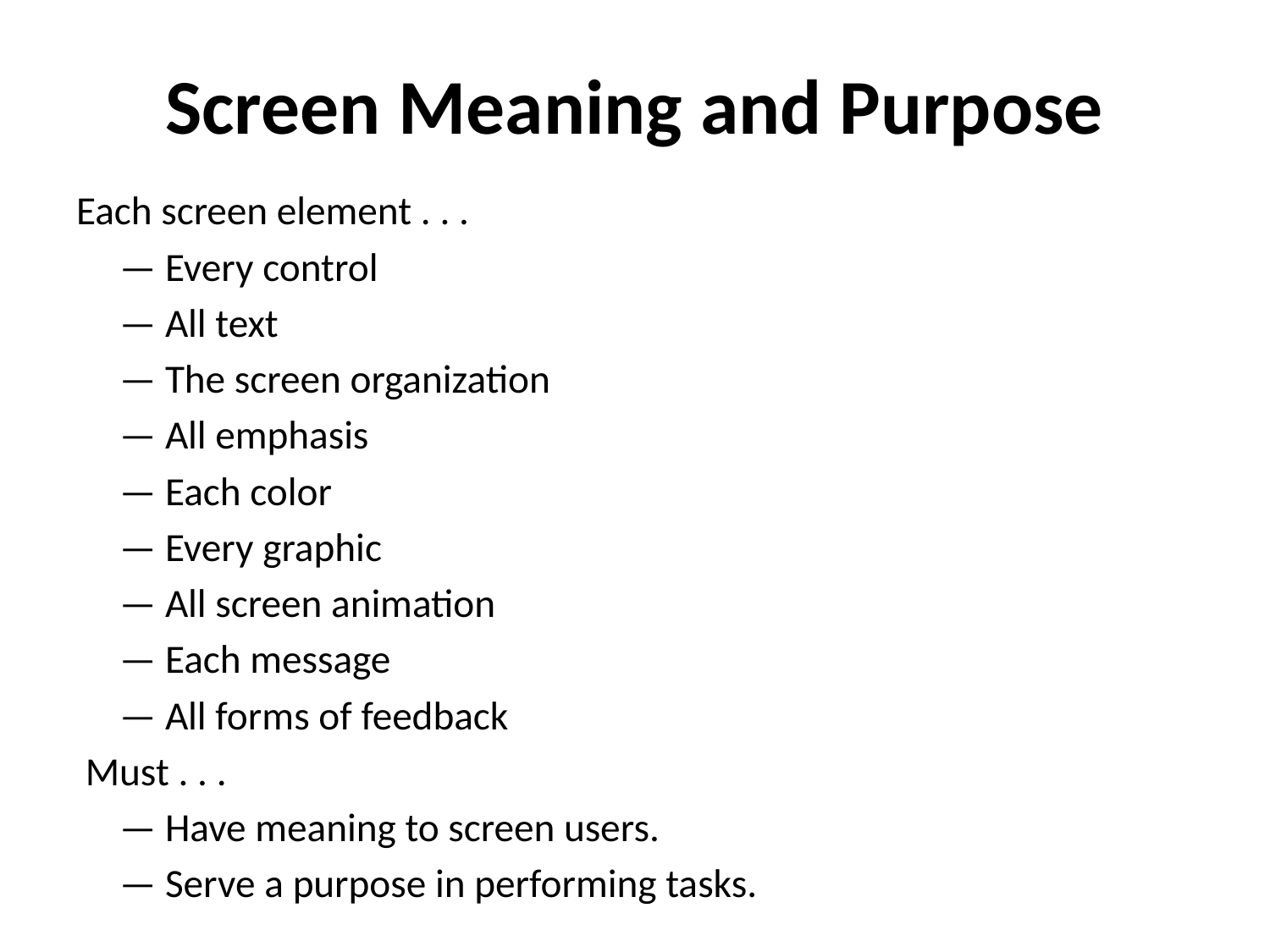

# Screen Meaning and Purpose
Each screen element . . .
	— Every control
	— All text
	— The screen organization
	— All emphasis
	— Each color
	— Every graphic
	— All screen animation
	— Each message
	— All forms of feedback
 Must . . .
	— Have meaning to screen users.
	— Serve a purpose in performing tasks.